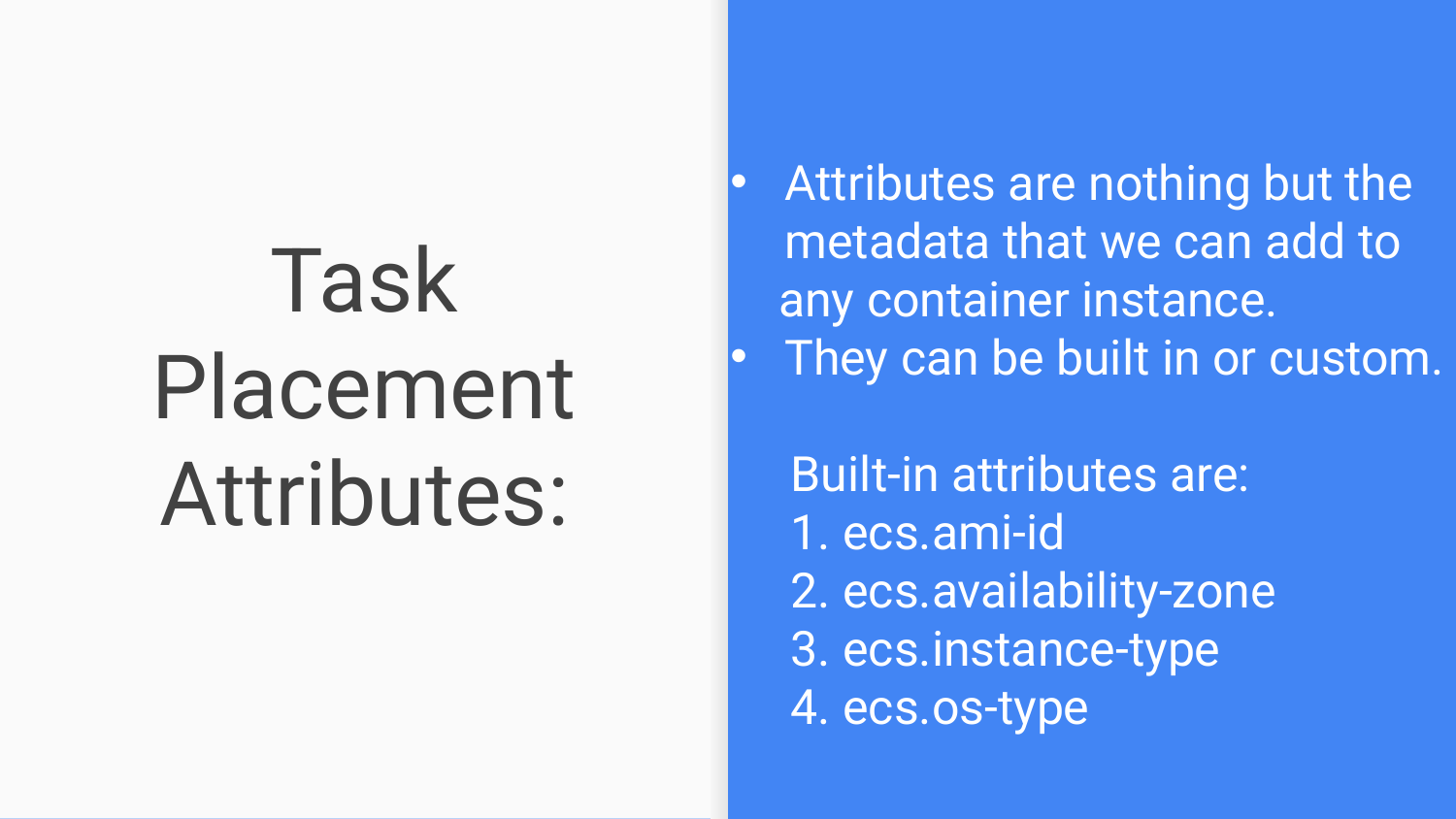

Attributes are nothing but the metadata that we can add to
    any container instance.
They can be built in or custom.

     Built-in attributes are:
     1. ecs.ami-id
     2. ecs.availability-zone
     3. ecs.instance-type
     4. ecs.os-type
# Task Placement Attributes: